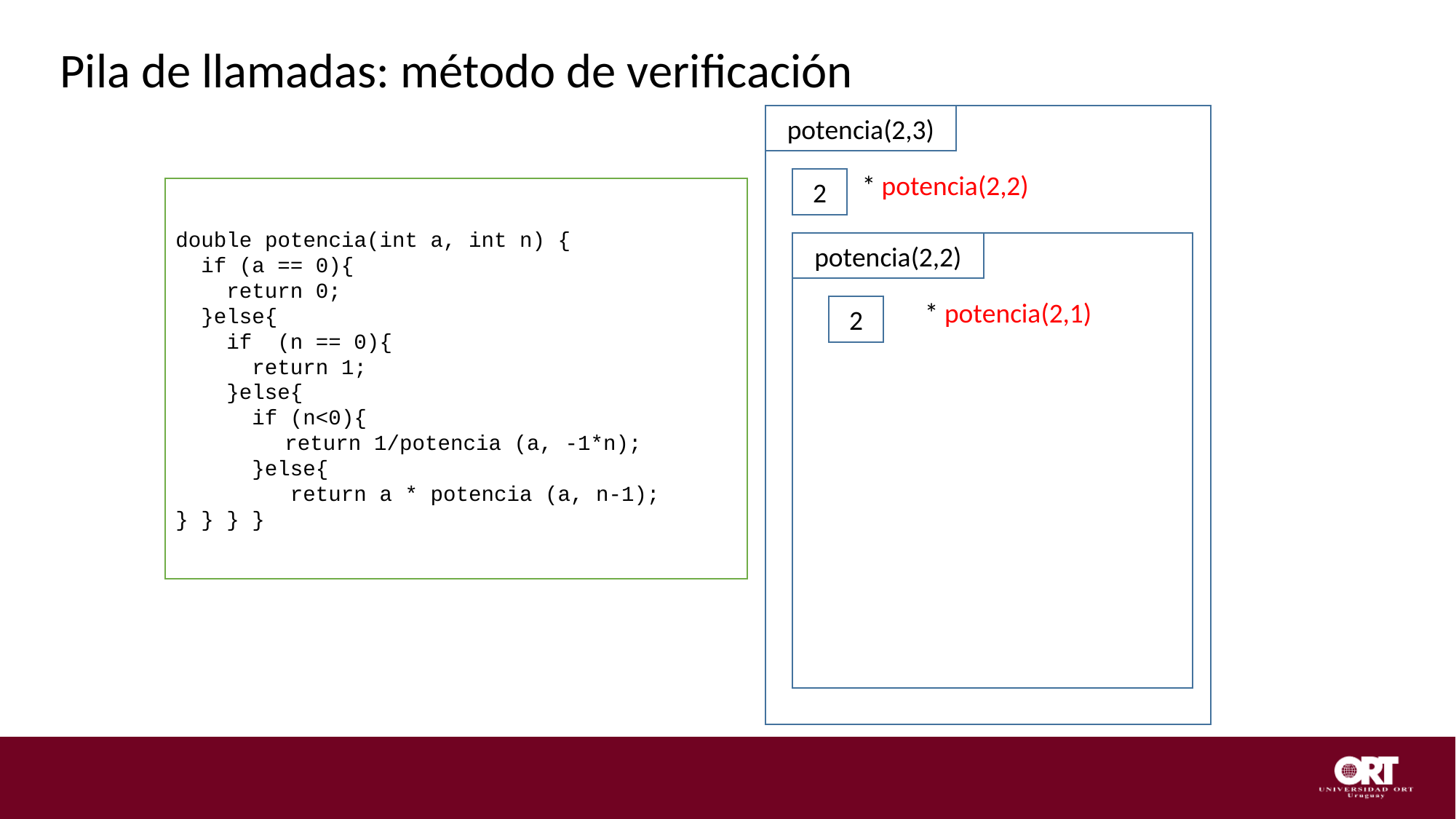

Pila de llamadas: método de verificación

potencia(2,3)
2
double potencia(int a, int n) {
  if (a == 0){
    return 0;
  }else{
    if  (n == 0){
      return 1;
    }else{
      if (n<0){
 	return 1/potencia (a, -1*n);
      }else{
         return a * potencia (a, n-1);
} } } }
* potencia(2,2)

potencia(2,2)
2
* potencia(2,1)